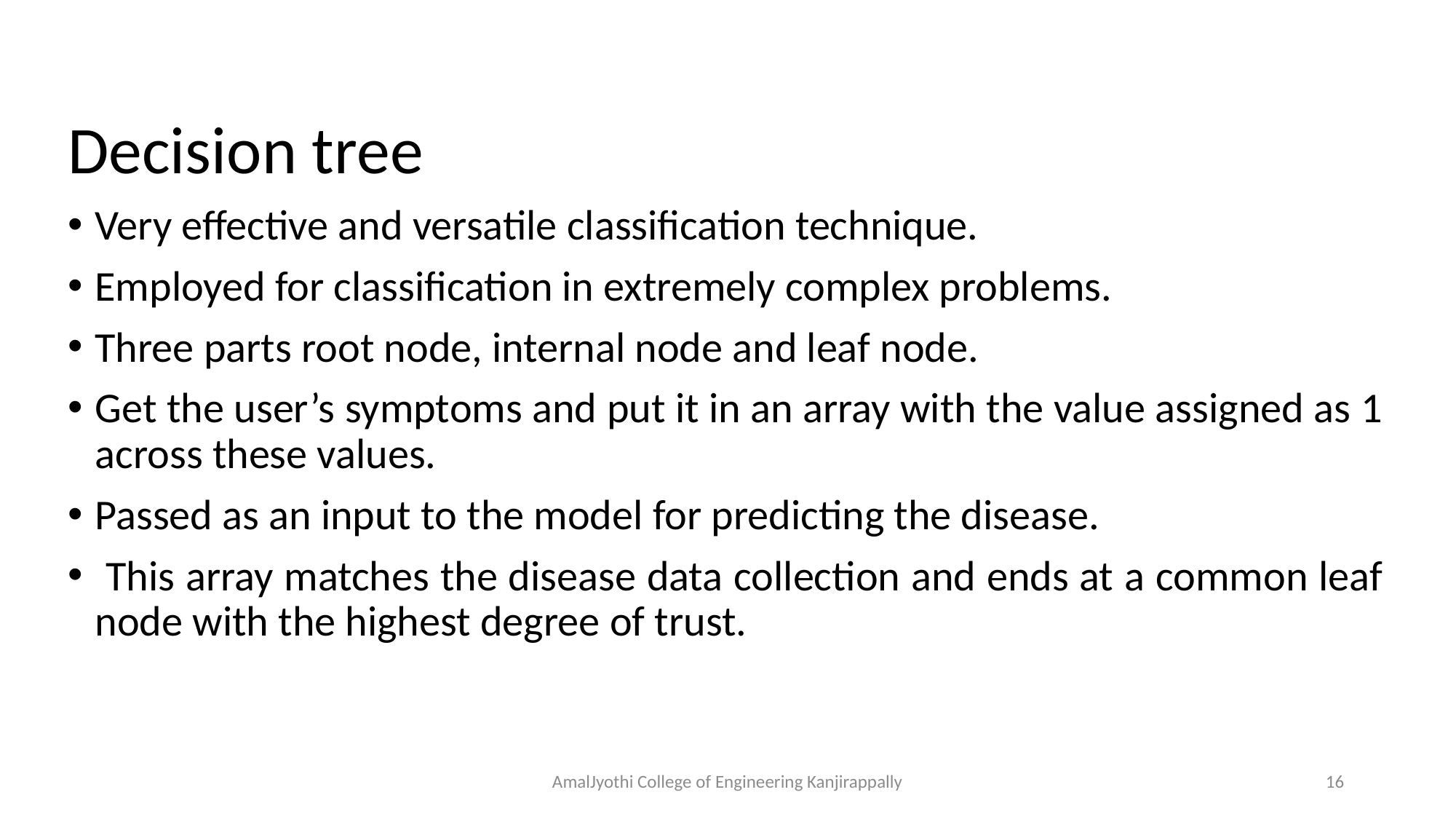

Decision tree
Very effective and versatile classification technique.
Employed for classification in extremely complex problems.
Three parts root node, internal node and leaf node.
Get the user’s symptoms and put it in an array with the value assigned as 1 across these values.
Passed as an input to the model for predicting the disease.
 This array matches the disease data collection and ends at a common leaf node with the highest degree of trust.
AmalJyothi College of Engineering Kanjirappally
16